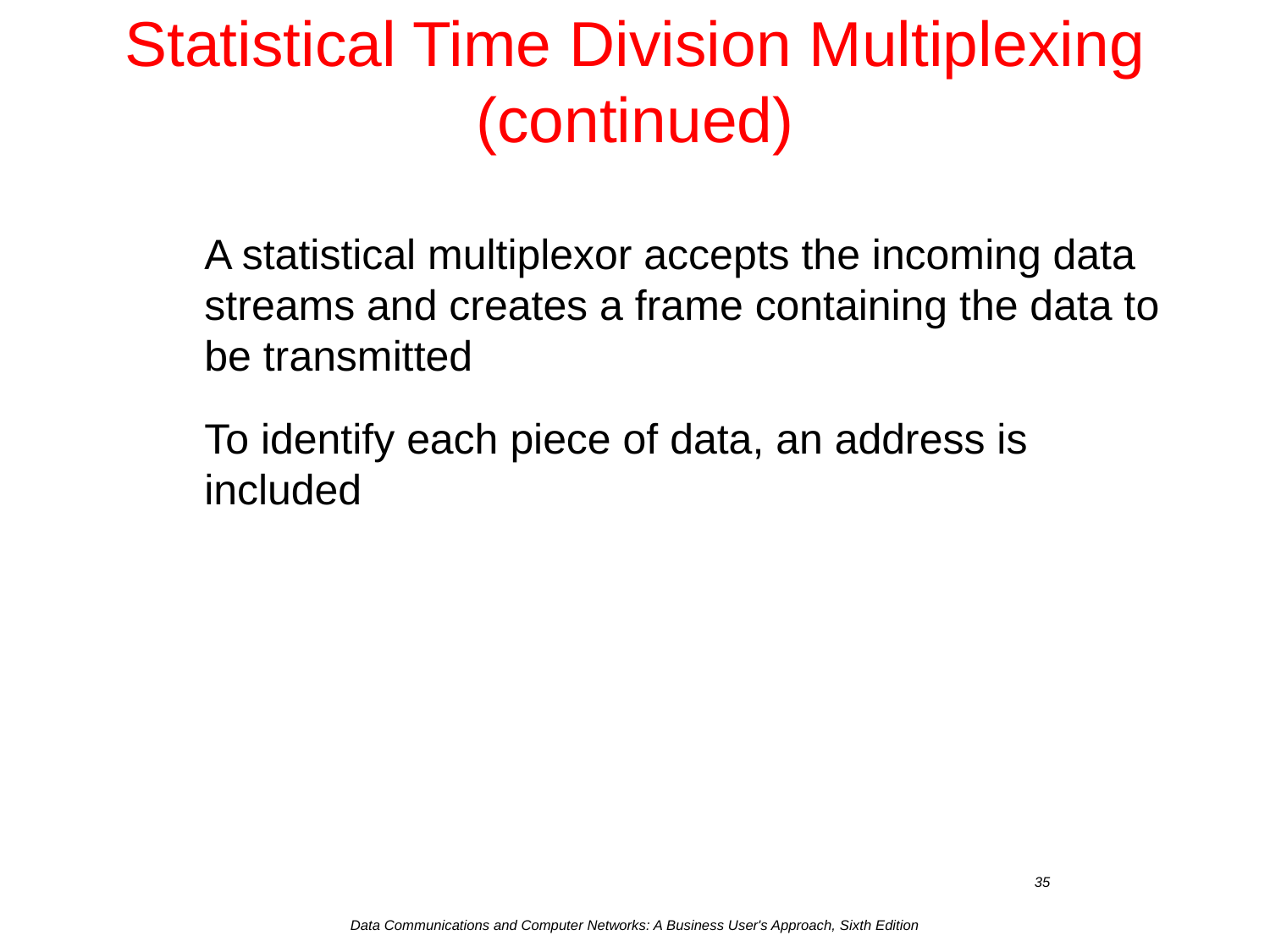

# Statistical Time Division Multiplexing (continued)
A statistical multiplexor accepts the incoming data streams and creates a frame containing the data to be transmitted
To identify each piece of data, an address is included

Data Communications and Computer Networks: A Business User's Approach, Sixth Edition
35